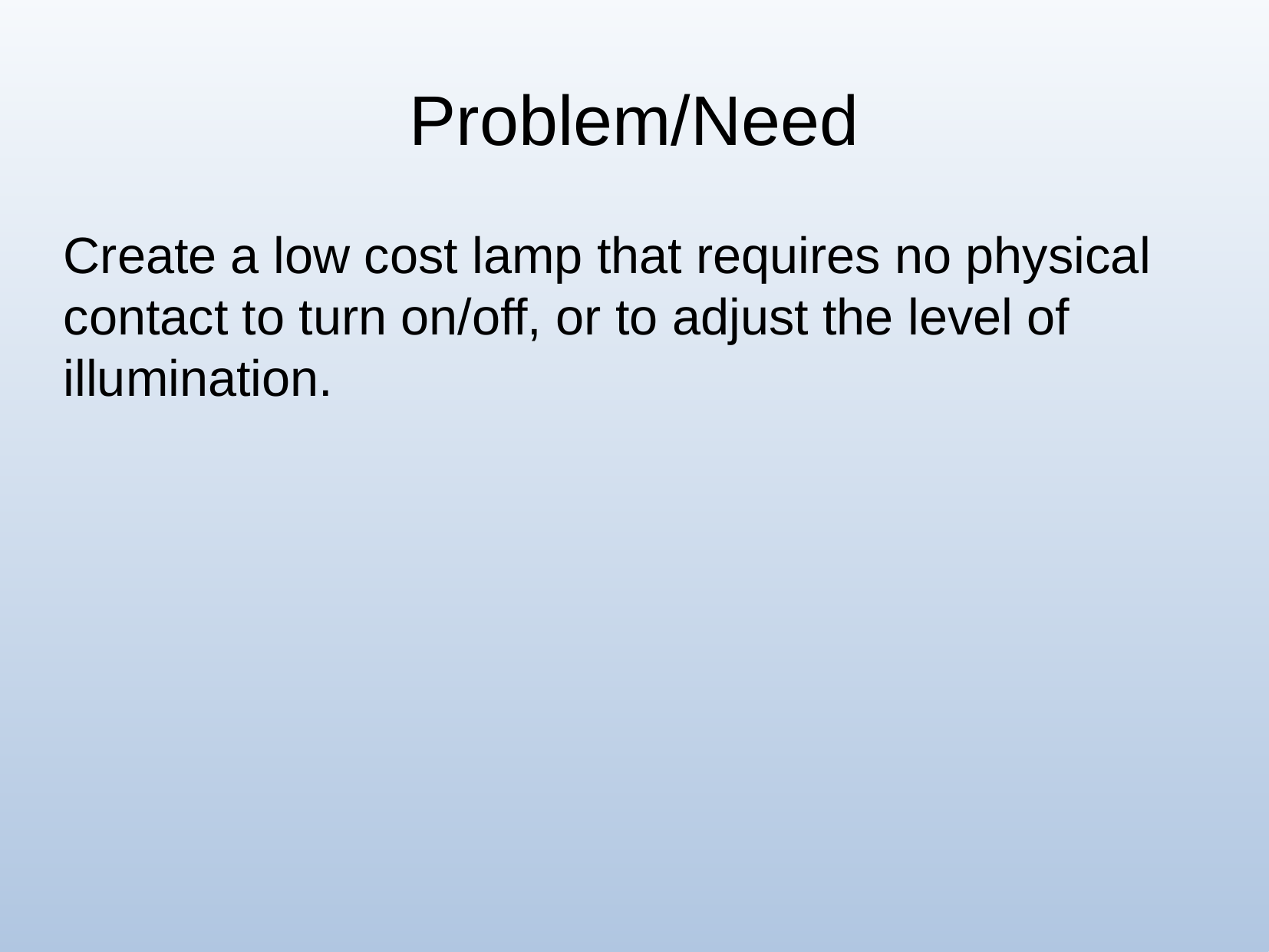

Problem/Need
Create a low cost lamp that requires no physical contact to turn on/off, or to adjust the level of illumination.